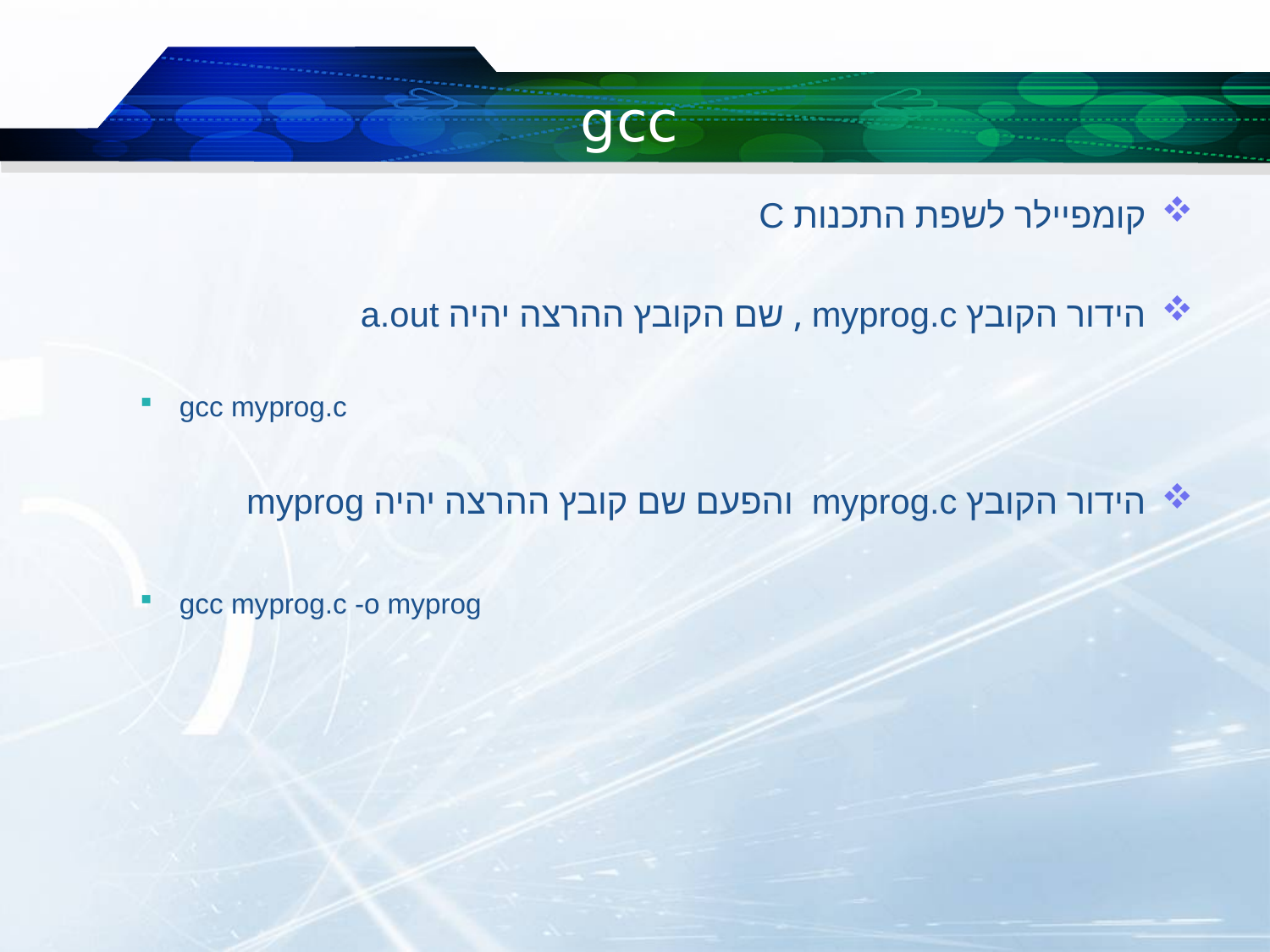

# gcc
קומפיילר לשפת התכנות C

הידור הקובץ myprog.c , שם הקובץ ההרצה יהיה a.out

gcc myprog.c

הידור הקובץ myprog.c  והפעם שם קובץ ההרצה יהיה myprog

gcc myprog.c -o myprog